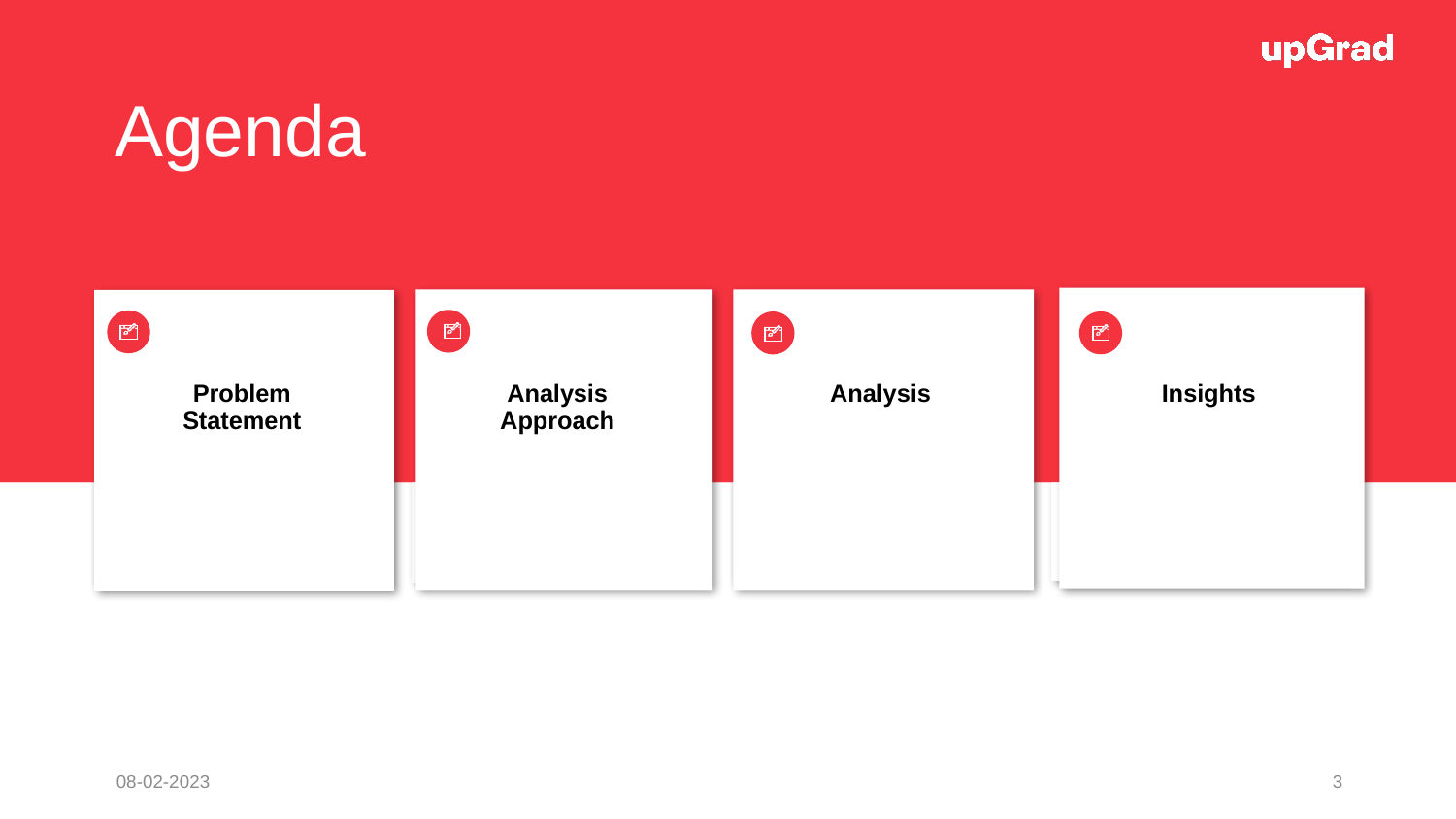

# Agenda
Problem Statement
Analysis Approach
Analysis
Insights
08-02-2023
3